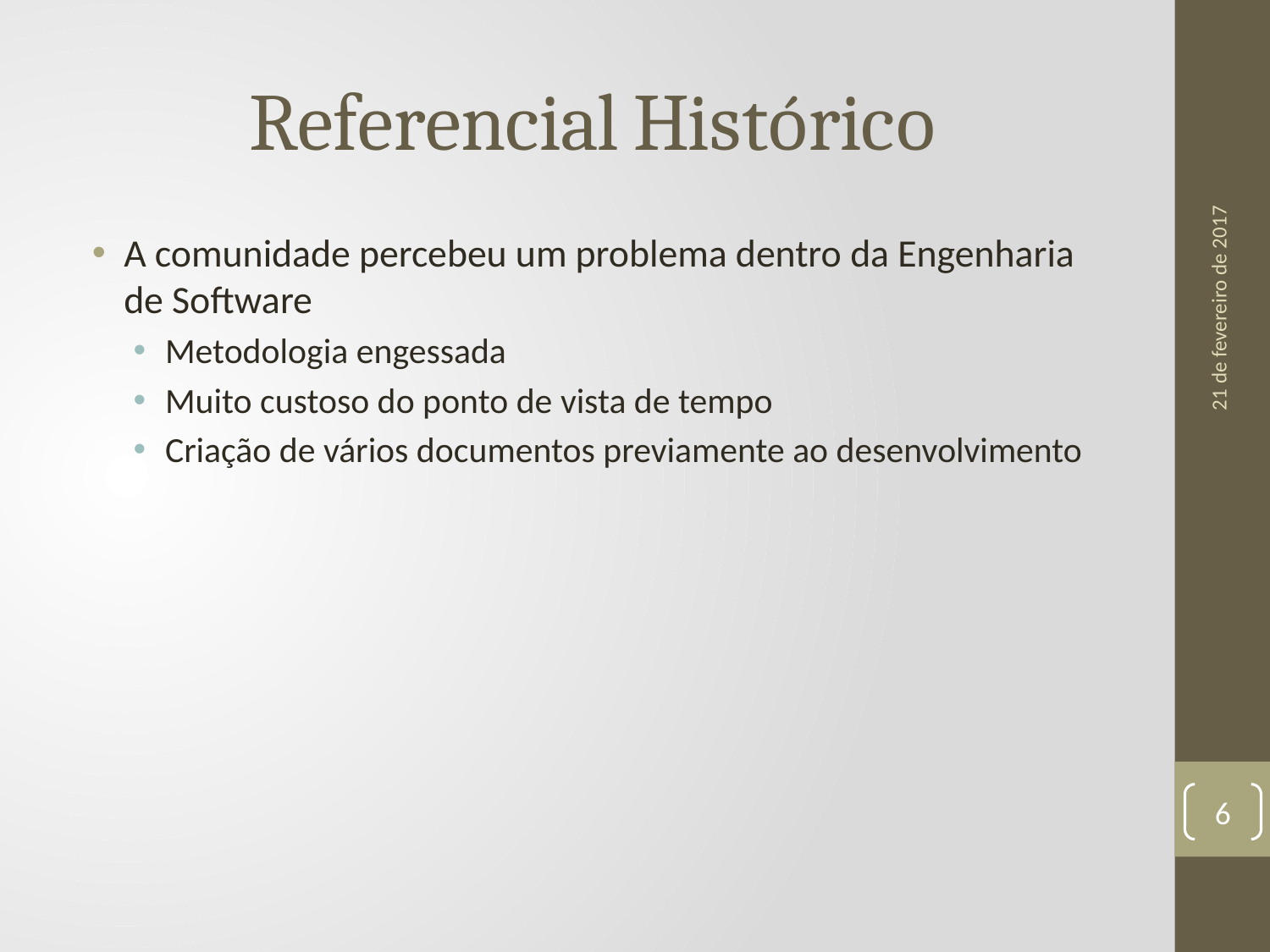

# Referencial Histórico
A comunidade percebeu um problema dentro da Engenharia de Software
Metodologia engessada
Muito custoso do ponto de vista de tempo
Criação de vários documentos previamente ao desenvolvimento

21 de fevereiro de 2017
6